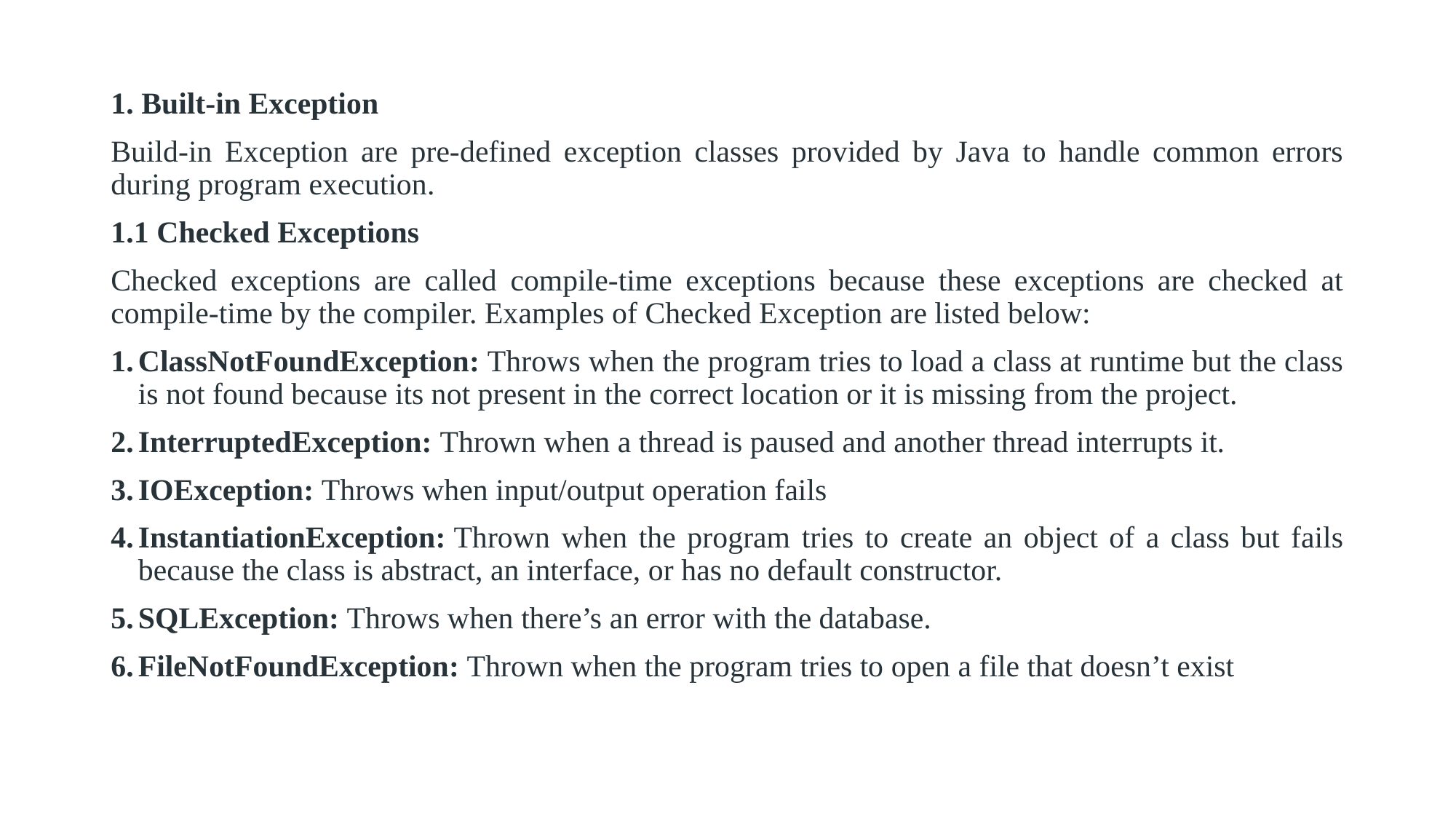

1. Built-in Exception
Build-in Exception are pre-defined exception classes provided by Java to handle common errors during program execution.
1.1 Checked Exceptions
Checked exceptions are called compile-time exceptions because these exceptions are checked at compile-time by the compiler. Examples of Checked Exception are listed below:
ClassNotFoundException: Throws when the program tries to load a class at runtime but the class is not found because its not present in the correct location or it is missing from the project.
InterruptedException: Thrown when a thread is paused and another thread interrupts it.
IOException: Throws when input/output operation fails
InstantiationException: Thrown when the program tries to create an object of a class but fails because the class is abstract, an interface, or has no default constructor.
SQLException: Throws when there’s an error with the database.
FileNotFoundException: Thrown when the program tries to open a file that doesn’t exist